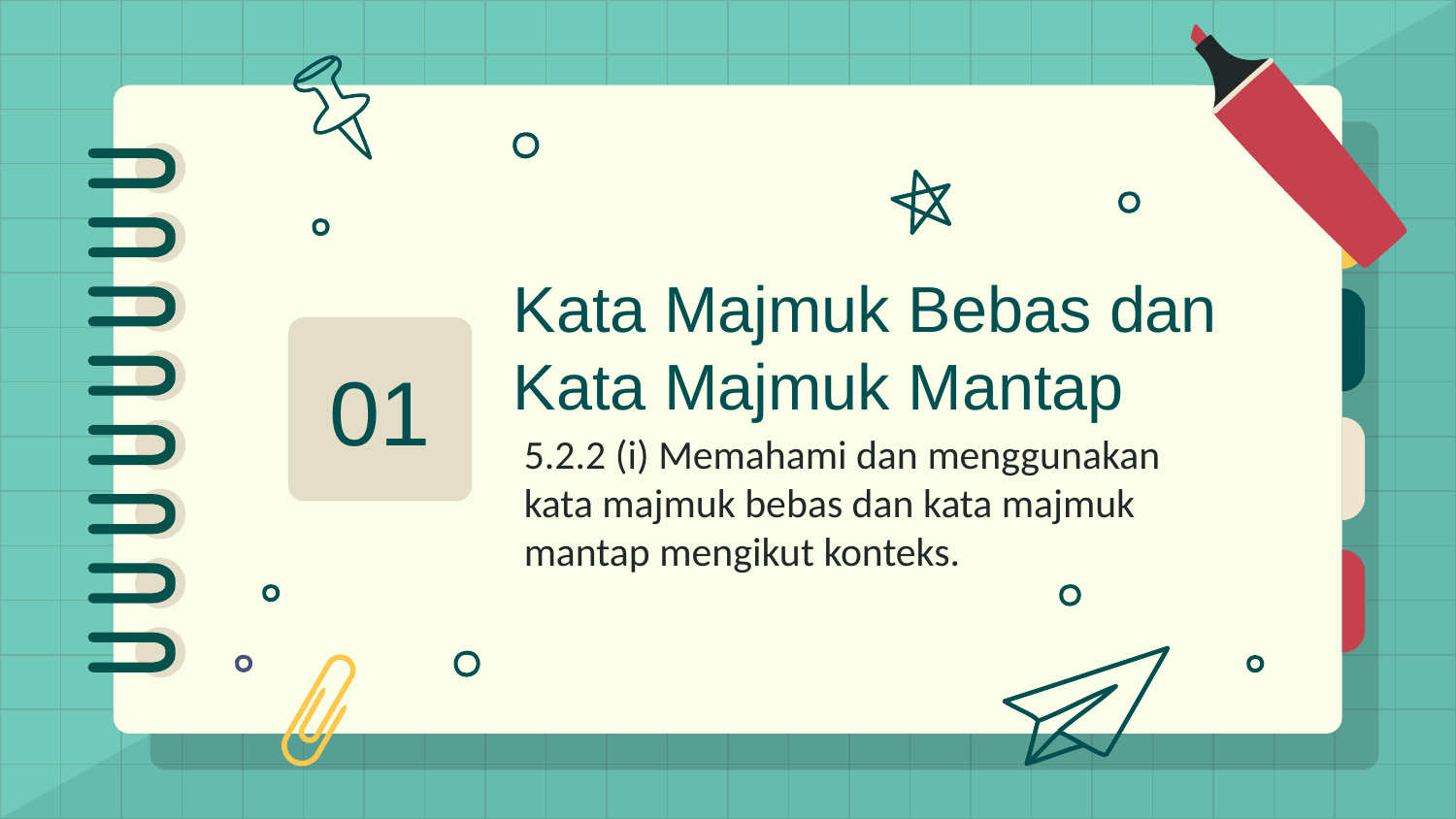

# Kata Majmuk Bebas dan Kata Majmuk Mantap

01
5.2.2 (i) Memahami dan menggunakan kata majmuk bebas dan kata majmuk mantap mengikut konteks.